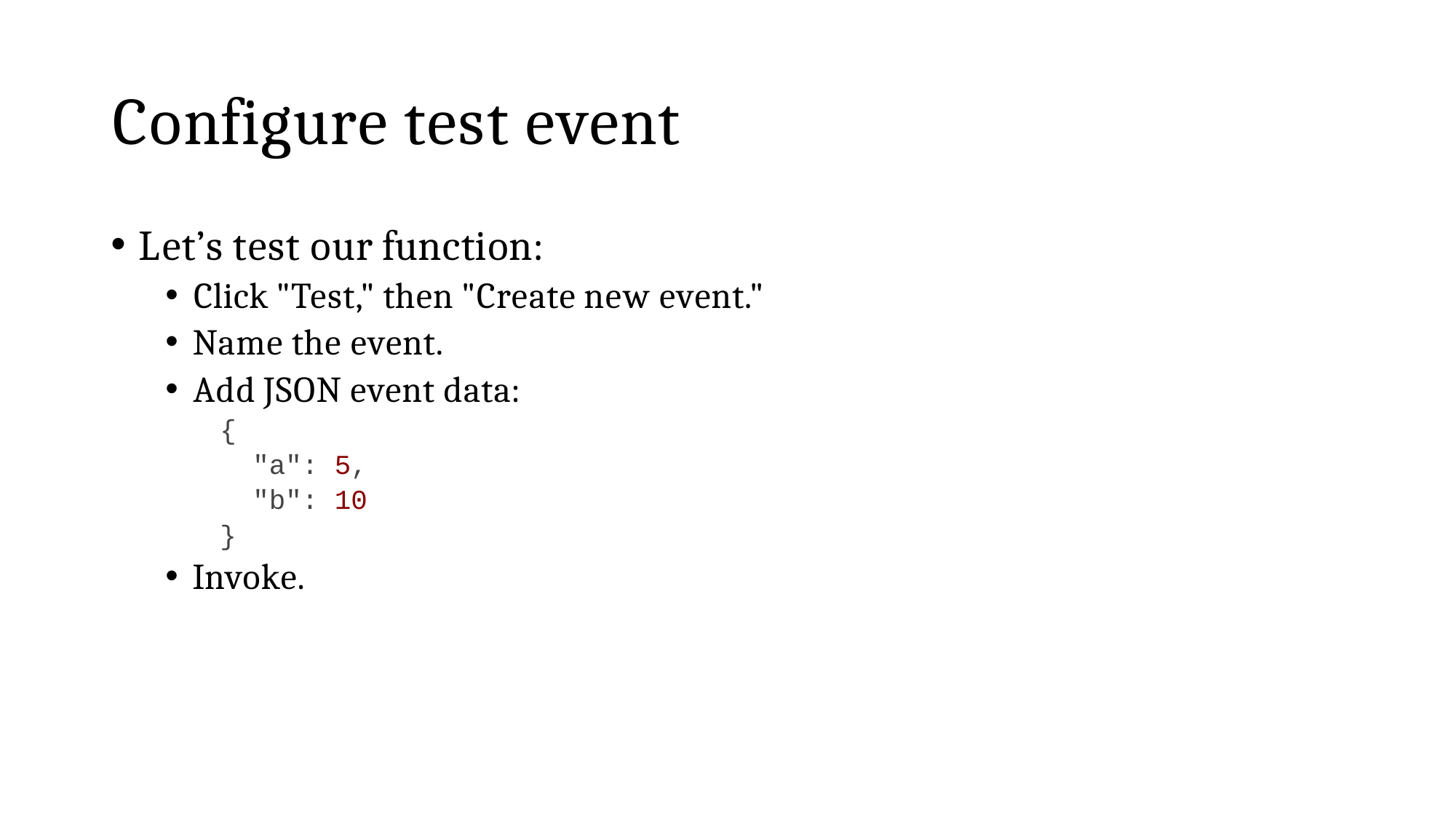

# Configure test event
Let’s test our function:
Click "Test," then "Create new event."
Name the event.
Add JSON event data:
{
  "a": 5,
  "b": 10
}
Invoke.